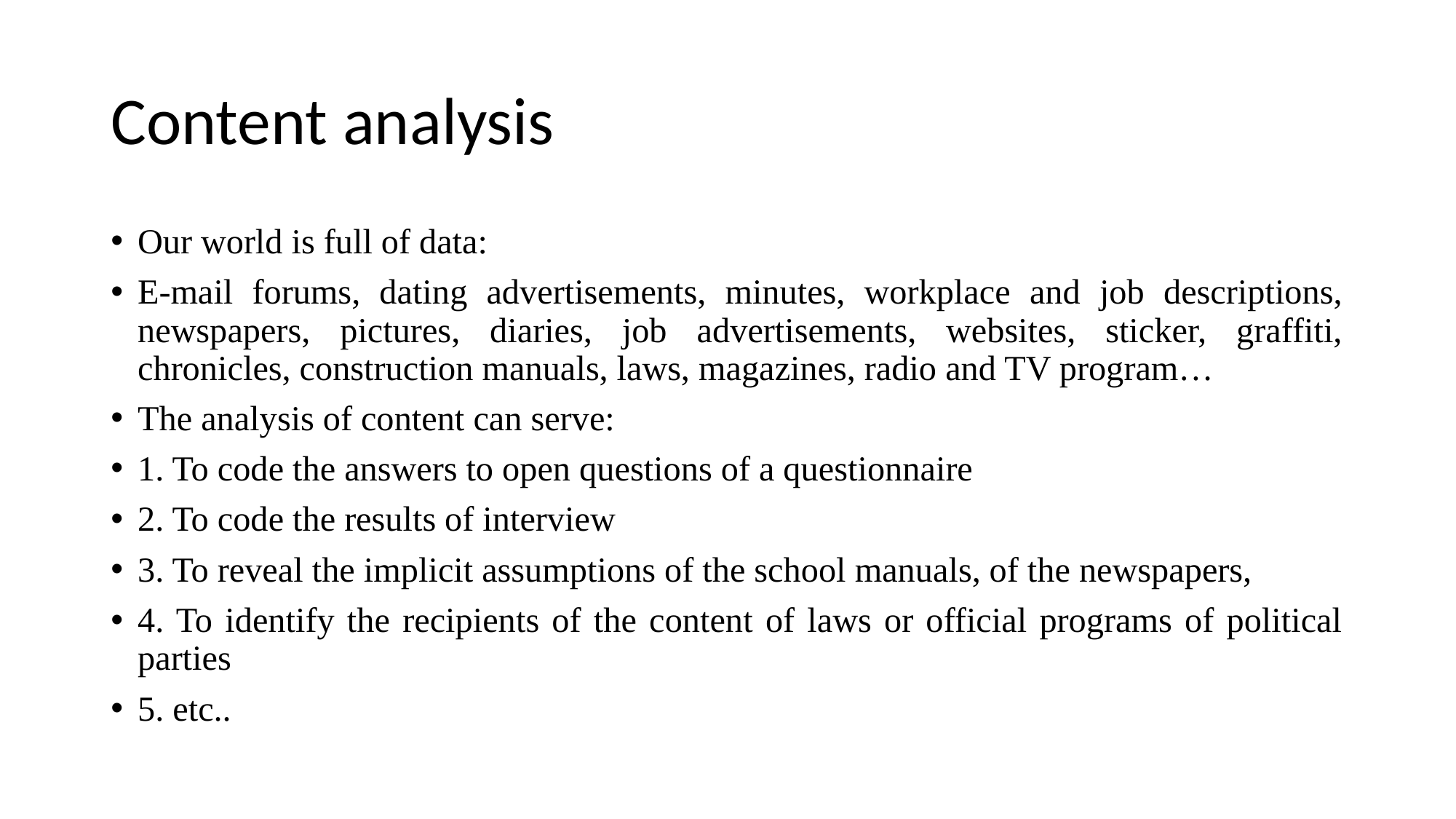

# Content analysis
Our world is full of data:
E-mail forums, dating advertisements, minutes, workplace and job descriptions, newspapers, pictures, diaries, job advertisements, websites, sticker, graffiti, chronicles, construction manuals, laws, magazines, radio and TV program…
The analysis of content can serve:
1. To code the answers to open questions of a questionnaire
2. To code the results of interview
3. To reveal the implicit assumptions of the school manuals, of the newspapers,
4. To identify the recipients of the content of laws or official programs of political parties
5. etc..